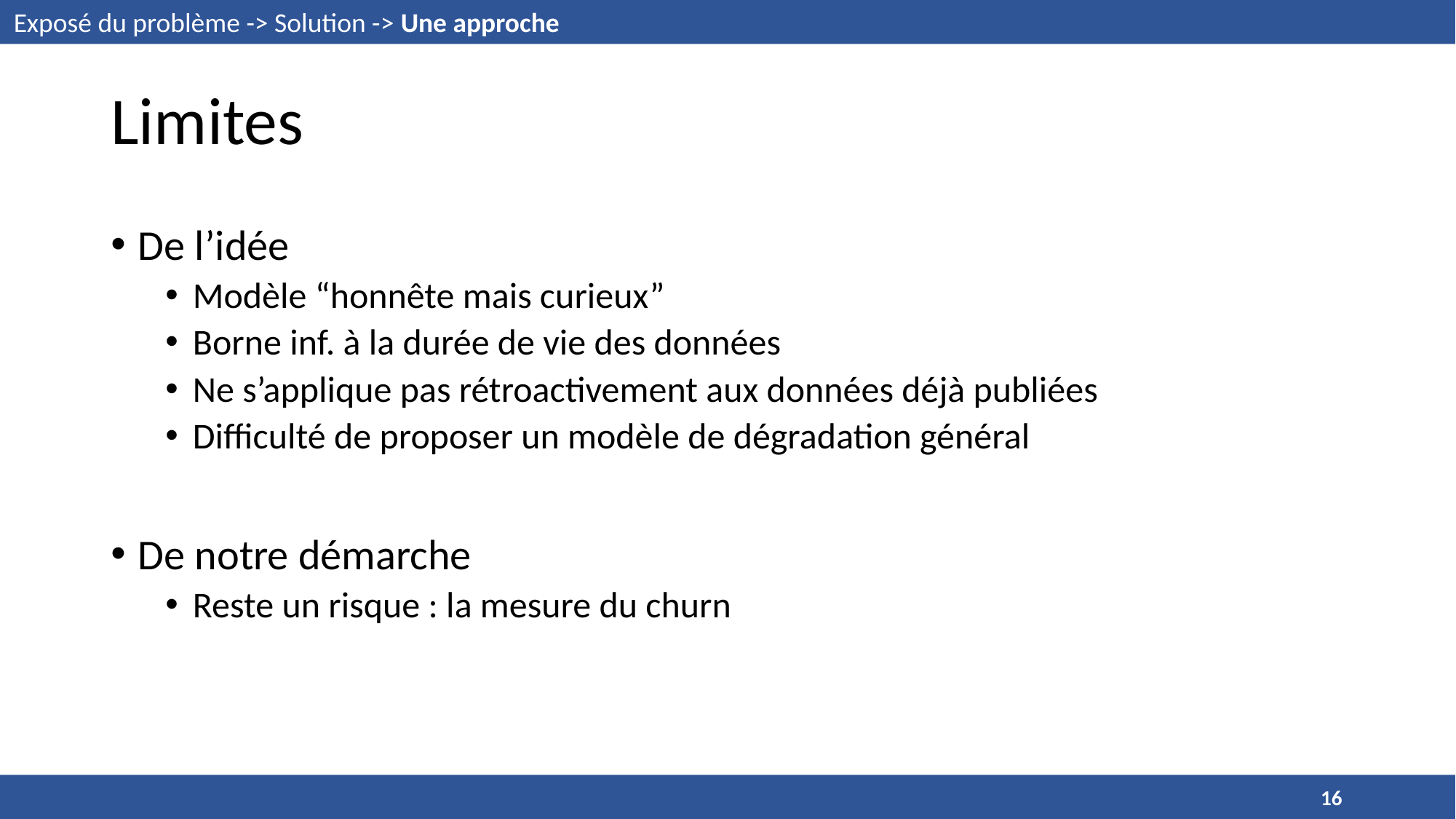

Exposé du problème -> Solution -> Une approche
# Limites
De l’idée
Modèle “honnête mais curieux”
Borne inf. à la durée de vie des données
Ne s’applique pas rétroactivement aux données déjà publiées
Difficulté de proposer un modèle de dégradation général

De notre démarche
Reste un risque : la mesure du churn

         												16